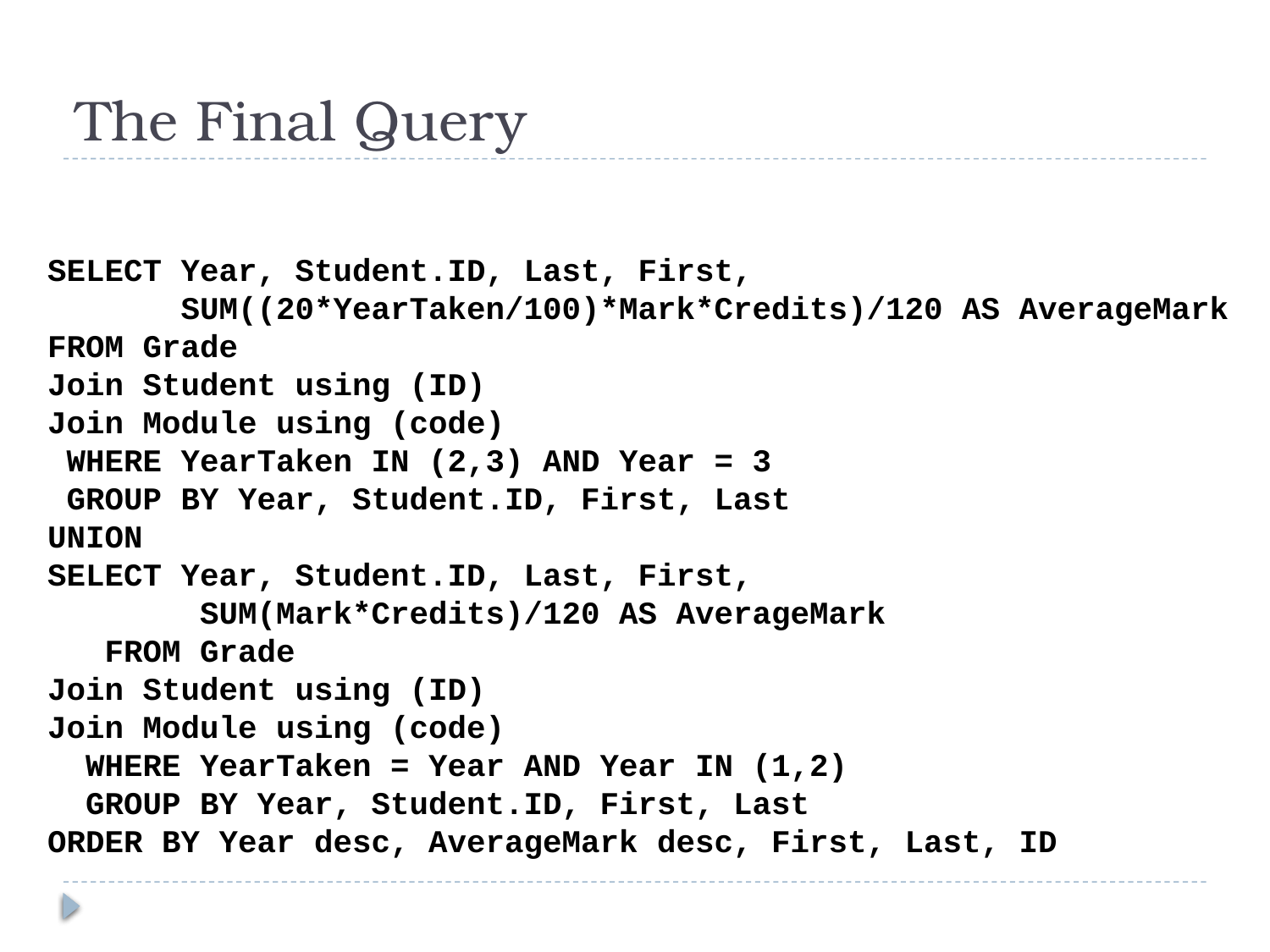

# The Final Query
SELECT Year, Student.ID, Last, First,
       SUM((20*YearTaken/100)*Mark*Credits)/120 AS AverageMark
FROM Grade
Join Student using (ID)
Join Module using (code)
 WHERE YearTaken IN (2,3) AND Year = 3
 GROUP BY Year, Student.ID, First, Last
UNION
SELECT Year, Student.ID, Last, First,
        SUM(Mark*Credits)/120 AS AverageMark
   FROM Grade
Join Student using (ID)
Join Module using (code)
  WHERE YearTaken = Year AND Year IN (1,2)
  GROUP BY Year, Student.ID, First, Last
ORDER BY Year desc, AverageMark desc, First, Last, ID